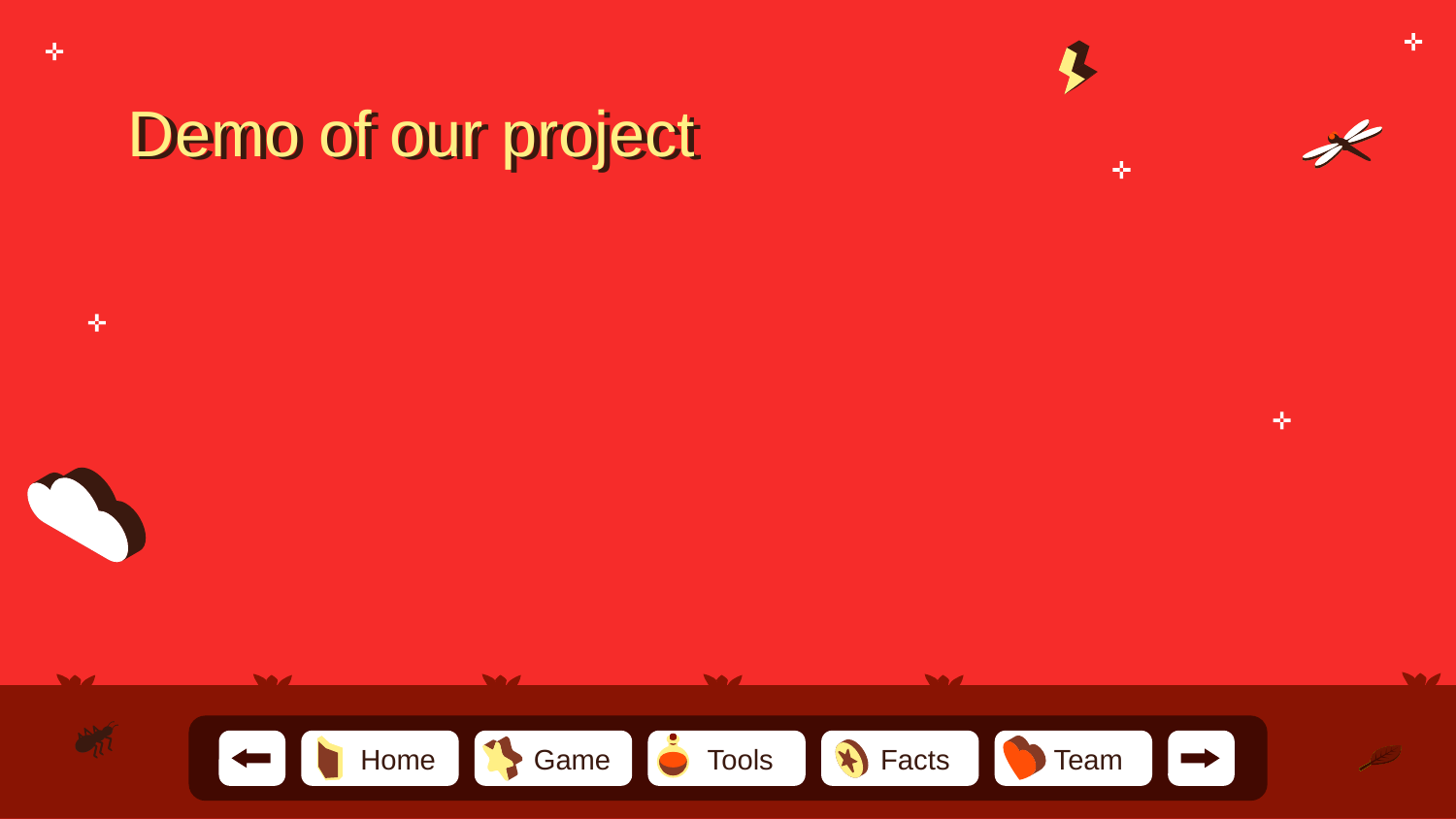

# Demo of our project
Demo of our project

Team
Home
Game
Tools
Facts